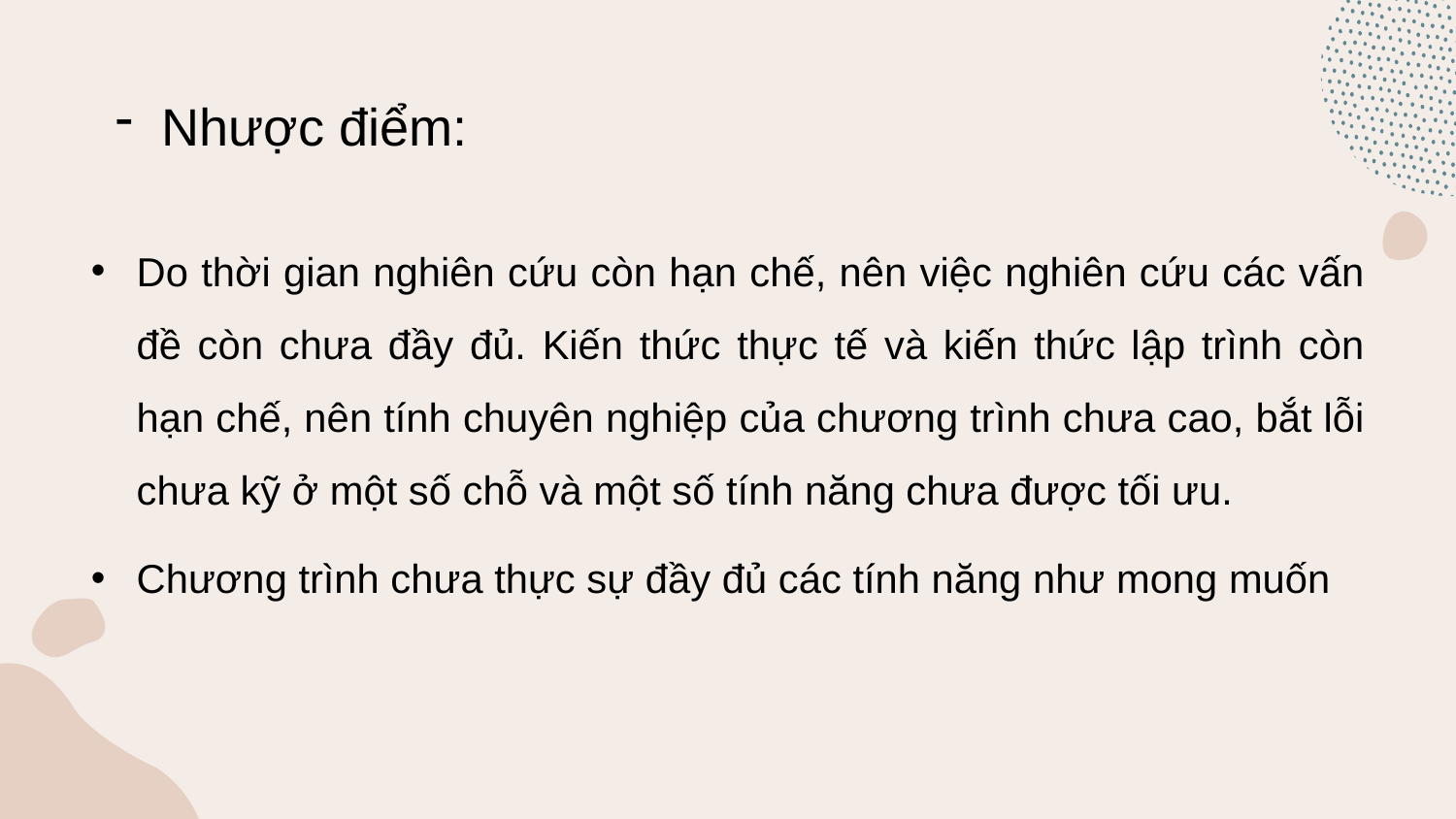

Nhược điểm:
Do thời gian nghiên cứu còn hạn chế, nên việc nghiên cứu các vấn đề còn chưa đầy đủ. Kiến thức thực tế và kiến thức lập trình còn hạn chế, nên tính chuyên nghiệp của chương trình chưa cao, bắt lỗi chưa kỹ ở một số chỗ và một số tính năng chưa được tối ưu.
Chương trình chưa thực sự đầy đủ các tính năng như mong muốn